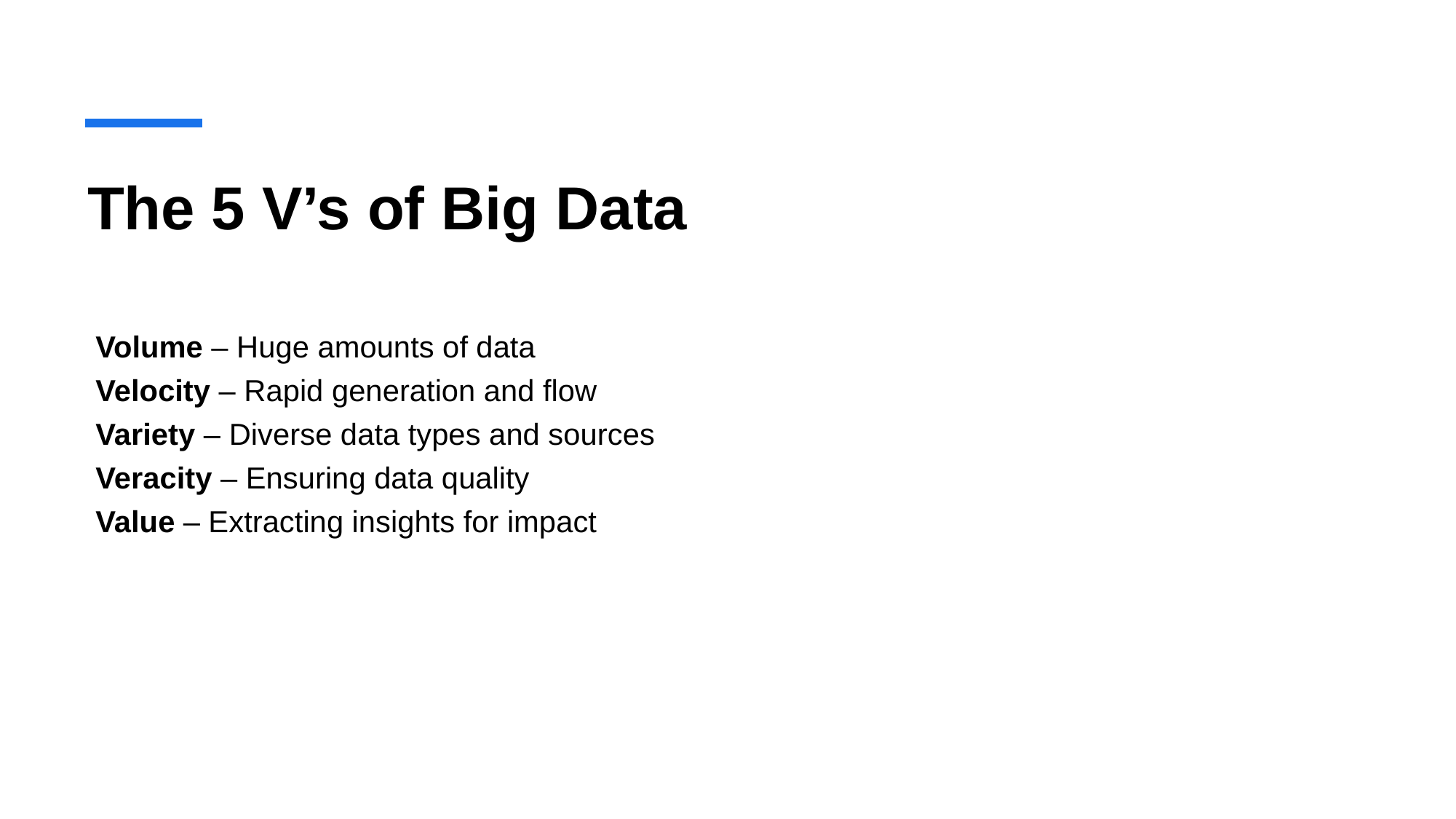

# The 5 V’s of Big Data
 Volume – Huge amounts of data
 Velocity – Rapid generation and flow
 Variety – Diverse data types and sources
 Veracity – Ensuring data quality
 Value – Extracting insights for impact